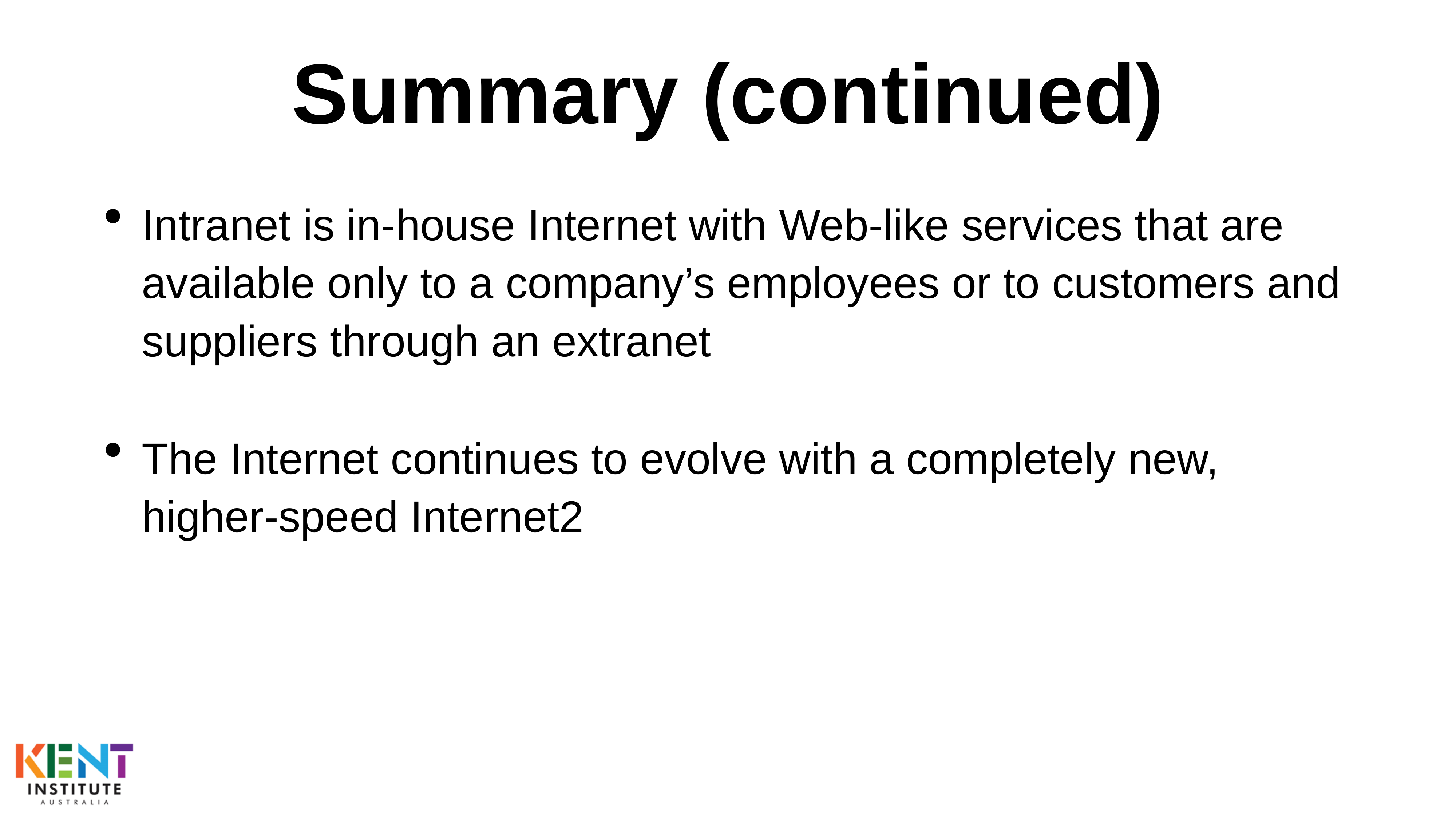

# Summary (continued)
Intranet is in-house Internet with Web-like services that are available only to a company’s employees or to customers and suppliers through an extranet

The Internet continues to evolve with a completely new, higher-speed Internet2